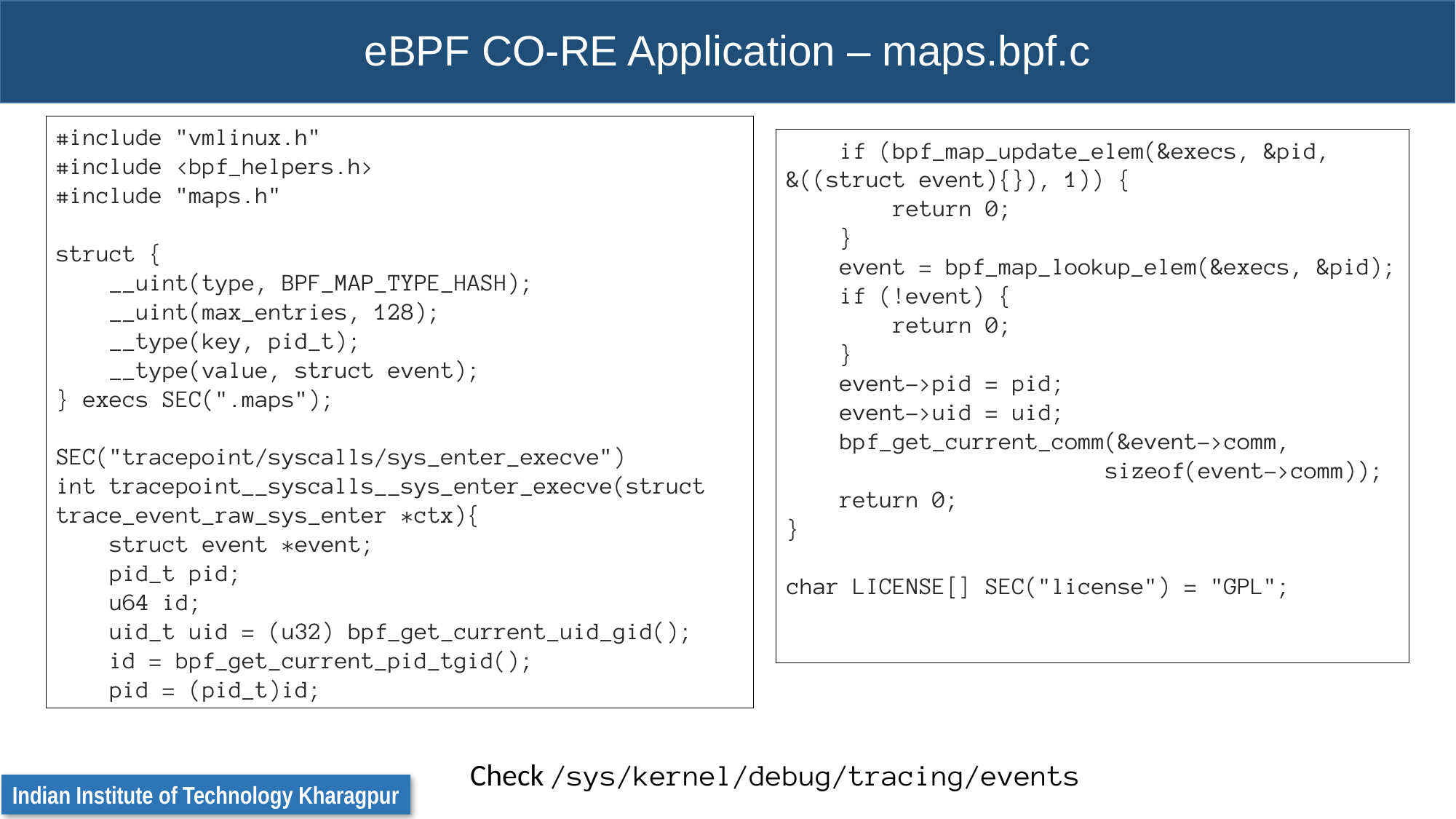

# eBPF CO-RE Application – maps.bpf.c
#include "vmlinux.h"
#include <bpf_helpers.h>
#include "maps.h"
struct {
    __uint(type, BPF_MAP_TYPE_HASH);
    __uint(max_entries, 128);
    __type(key, pid_t);
    __type(value, struct event);
} execs SEC(".maps");
SEC("tracepoint/syscalls/sys_enter_execve")
int tracepoint__syscalls__sys_enter_execve(struct trace_event_raw_sys_enter *ctx){
    struct event *event;
    pid_t pid;
    u64 id;
    uid_t uid = (u32) bpf_get_current_uid_gid();
    id = bpf_get_current_pid_tgid();
    pid = (pid_t)id;
    if (bpf_map_update_elem(&execs, &pid, &((struct event){}), 1)) {
        return 0;
    }
    event = bpf_map_lookup_elem(&execs, &pid);
    if (!event) {
        return 0;
    }
    event->pid = pid;
    event->uid = uid;
    bpf_get_current_comm(&event->comm,
                        sizeof(event->comm));
    return 0;
}

char LICENSE[] SEC("license") = "GPL";

Check /sys/kernel/debug/tracing/events